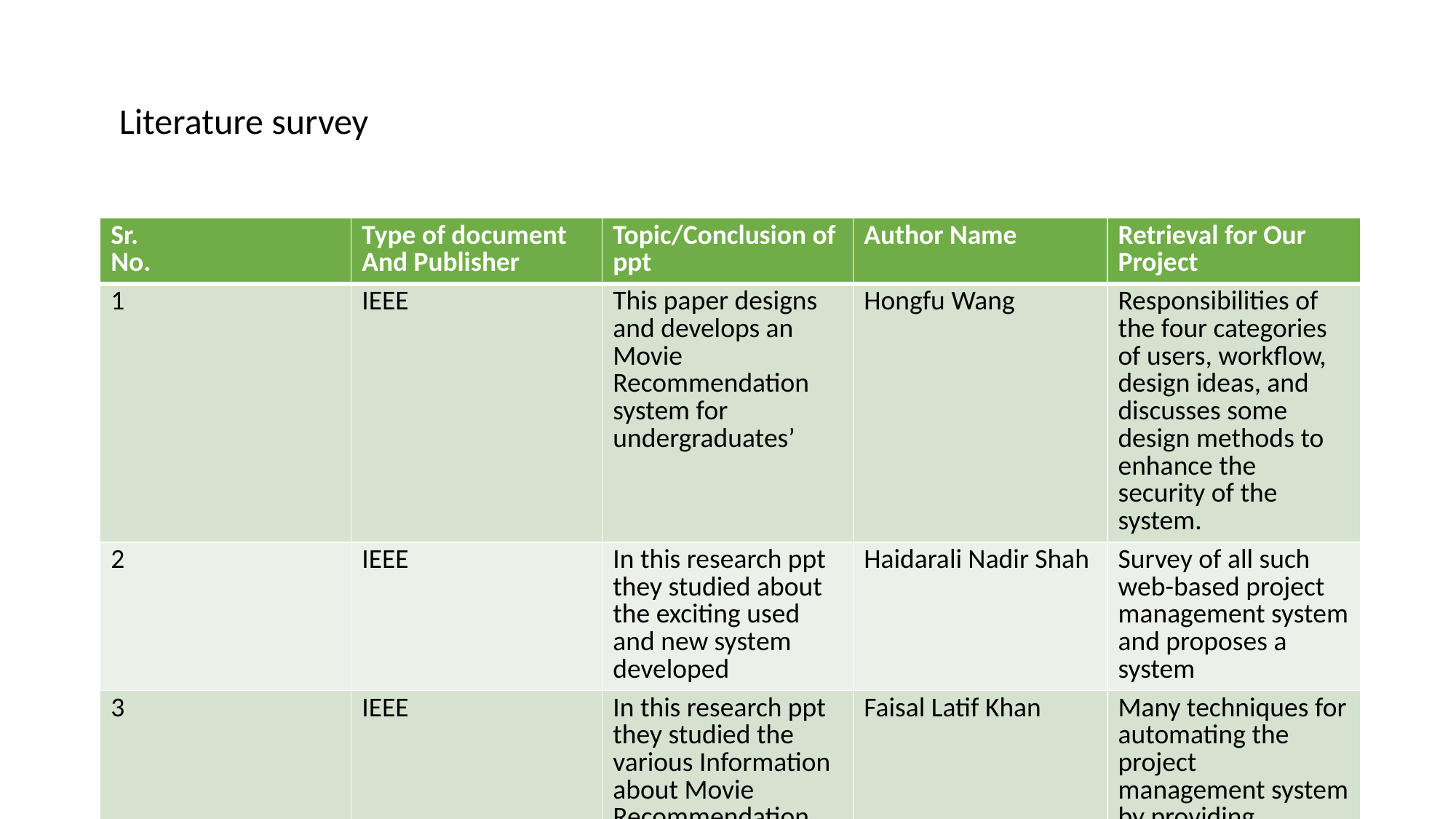

# Literature survey
| Sr. No. | Type of document And Publisher | Topic/Conclusion of ppt | Author Name | Retrieval for Our Project |
| --- | --- | --- | --- | --- |
| 1 | IEEE | This paper designs and develops an Movie Recommendation system for undergraduates’ | Hongfu Wang | Responsibilities of the four categories of users, workflow, design ideas, and discusses some design methods to enhance the security of the system. |
| 2 | IEEE | In this research ppt they studied about the exciting used and new system developed | Haidarali Nadir Shah | Survey of all such web-based project management system and proposes a system |
| 3 | IEEE | In this research ppt they studied the various Information about Movie Recommendation | Faisal Latif Khan | Many techniques for automating the project management system by providing features such as real-time. |